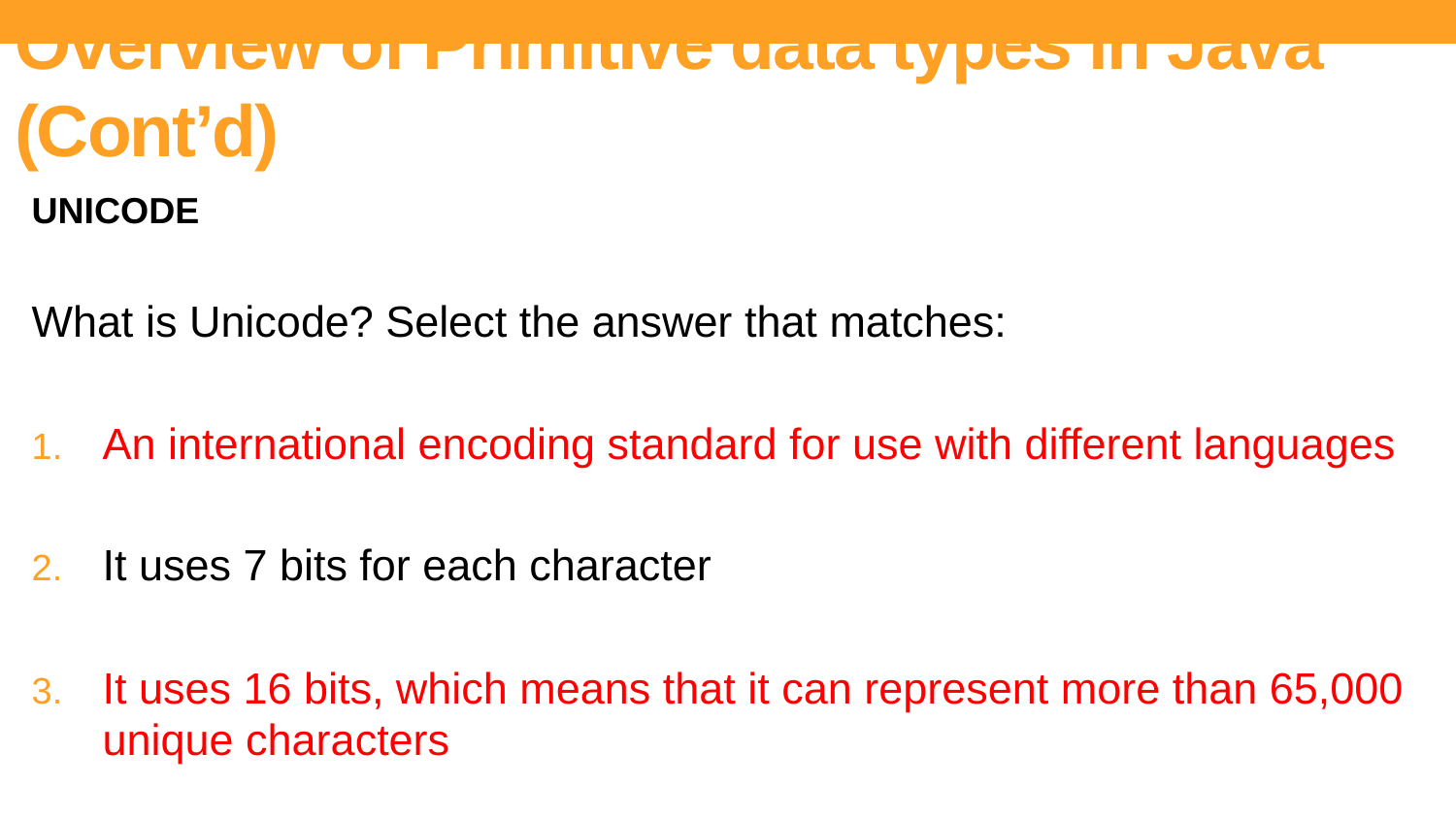

# Overview of Primitive data types in Java (Cont’d)
UNICODE

What is Unicode? Select the answer that matches:

An international encoding standard for use with different languages

It uses 7 bits for each character

It uses 16 bits, which means that it can represent more than 65,000 unique characters